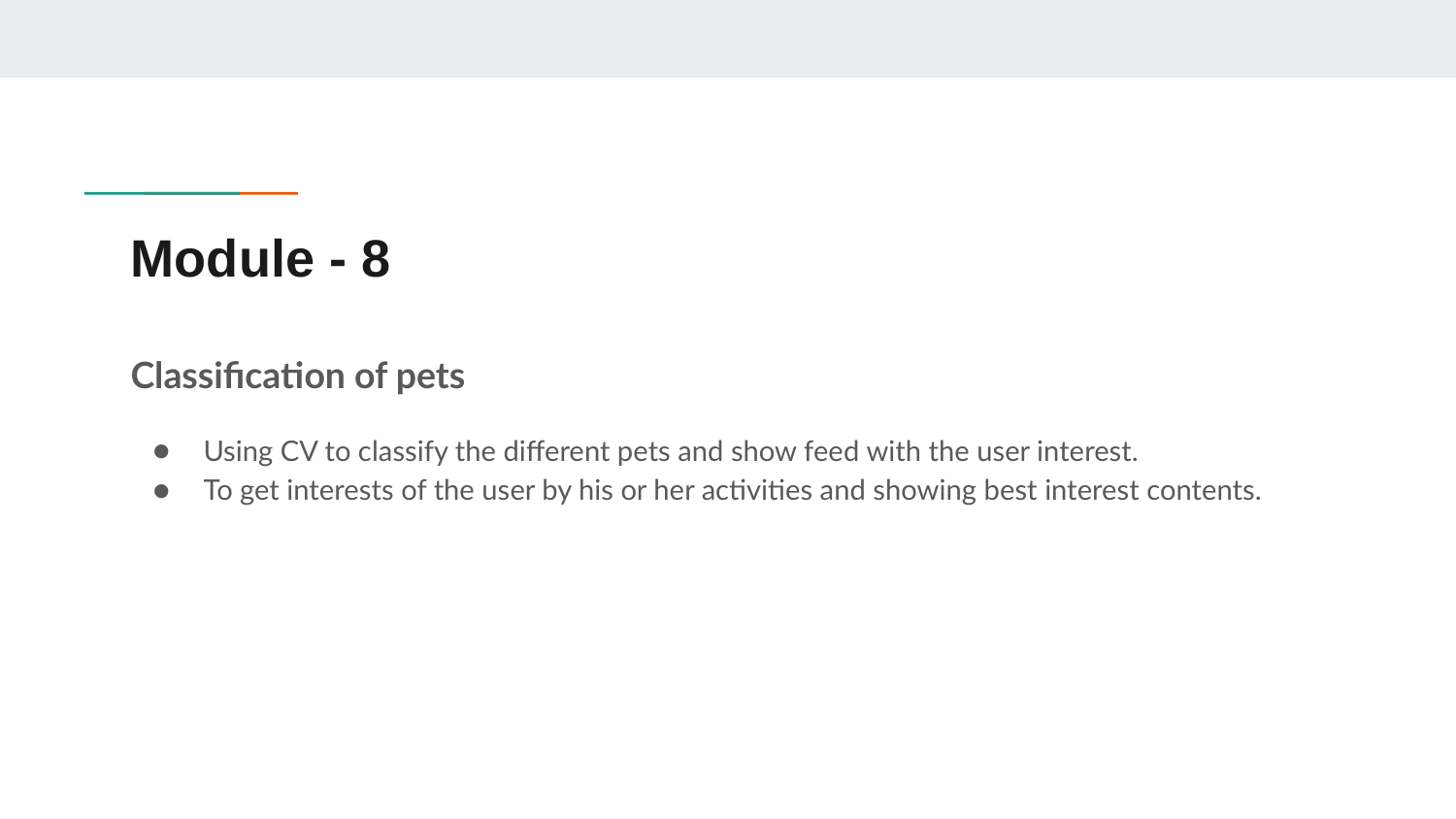

# Module - 8
Classification of pets
Using CV to classify the different pets and show feed with the user interest.
To get interests of the user by his or her activities and showing best interest contents.